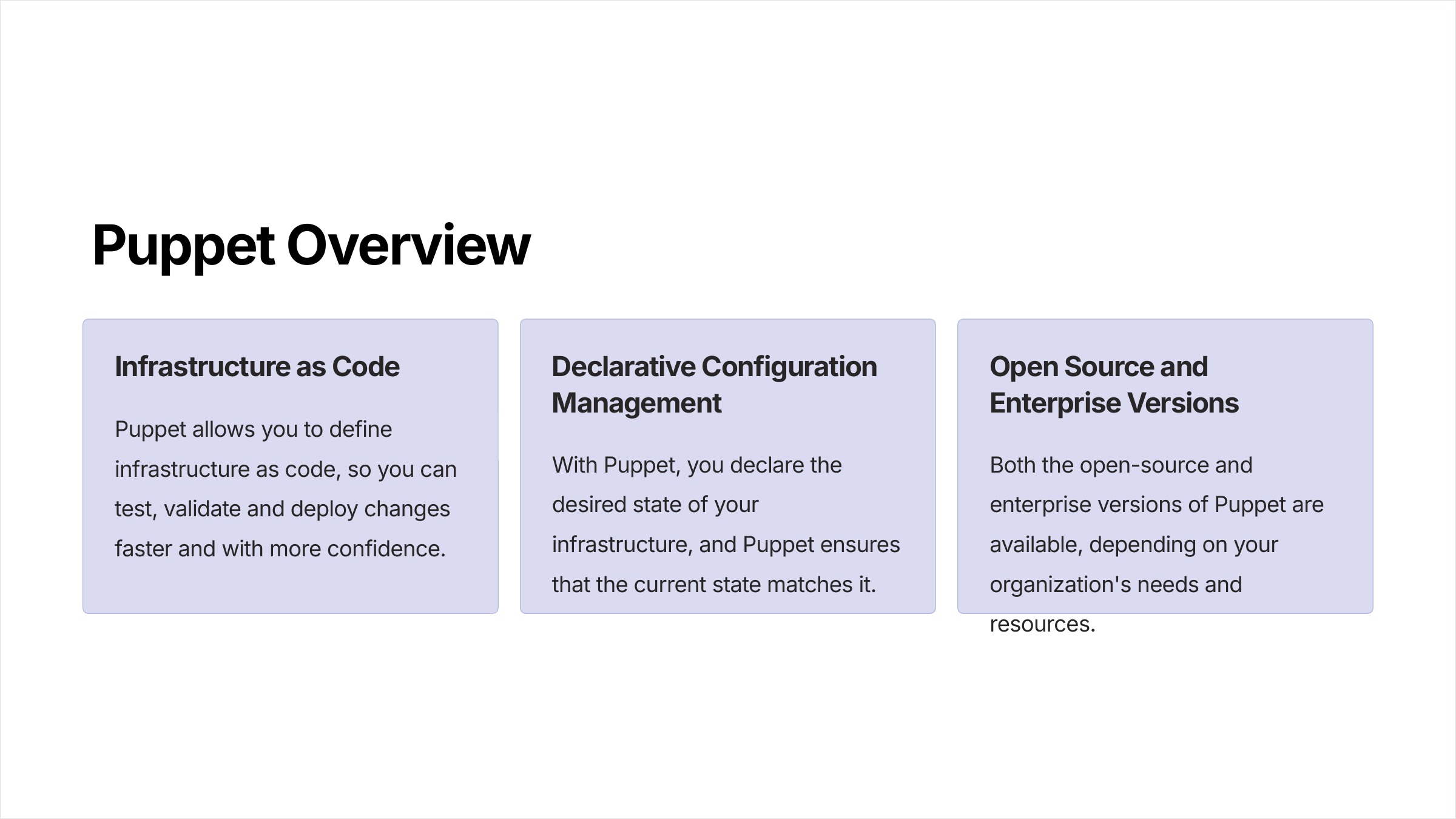

Puppet Overview

Infrastructure as Code
Declarative Configuration Management
Open Source and Enterprise Versions
Puppet allows you to define infrastructure as code, so you can test, validate and deploy changes faster and with more confidence.
With Puppet, you declare the desired state of your infrastructure, and Puppet ensures that the current state matches it.
Both the open-source and enterprise versions of Puppet are available, depending on your organization's needs and resources.